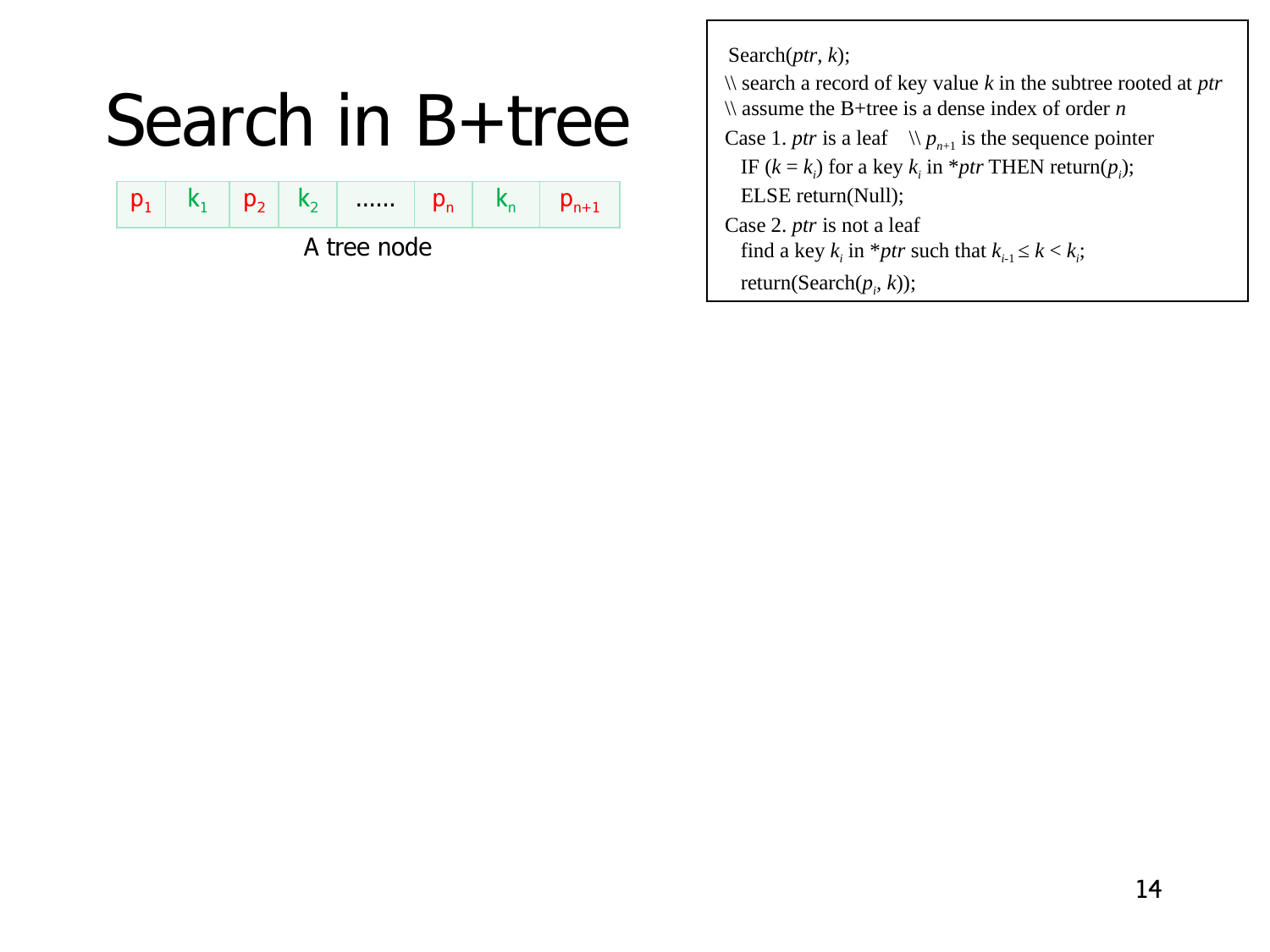

Search(ptr, k);
 \\ search a record of key value k in the subtree rooted at ptr
 \\ assume the B+tree is a dense index of order n
 Case 1. ptr is a leaf    \\ pn+1 is the sequence pointer
    IF (k = ki) for a key ki in *ptr THEN return(pi);
    ELSE return(Null);
 Case 2. ptr is not a leaf
    find a key ki in *ptr such that ki-1 ≤ k < ki;
    return(Search(pi, k));
# Search in B+tree
| p1 | k1 | p2 | k2 | …… | pn | kn | pn+1 |
| --- | --- | --- | --- | --- | --- | --- | --- |
A tree node
14